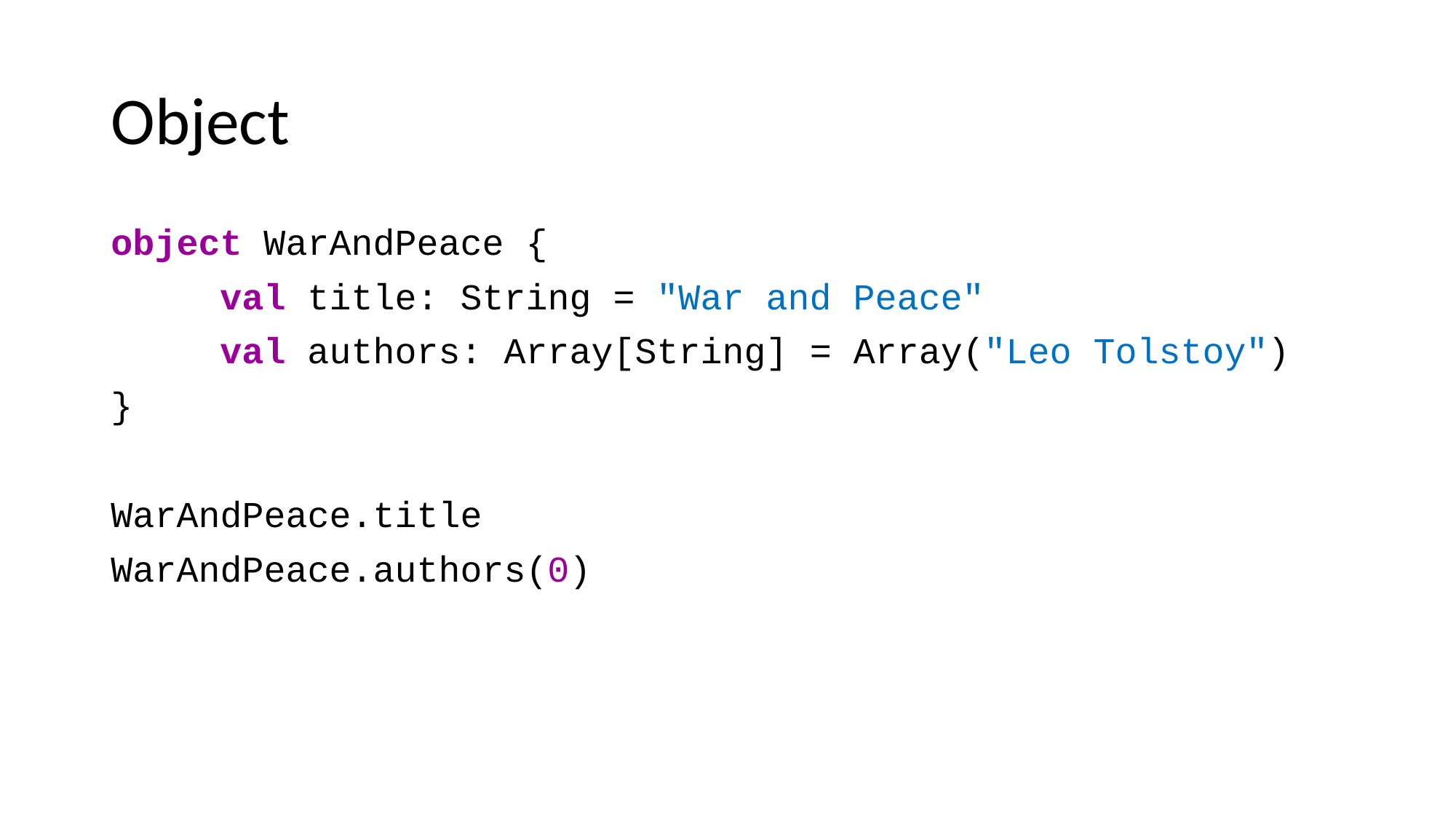

# Object
object WarAndPeace {
	val title: String = "War and Peace"
	val authors: Array[String] = Array("Leo Tolstoy")
}

WarAndPeace.title
WarAndPeace.authors(0)